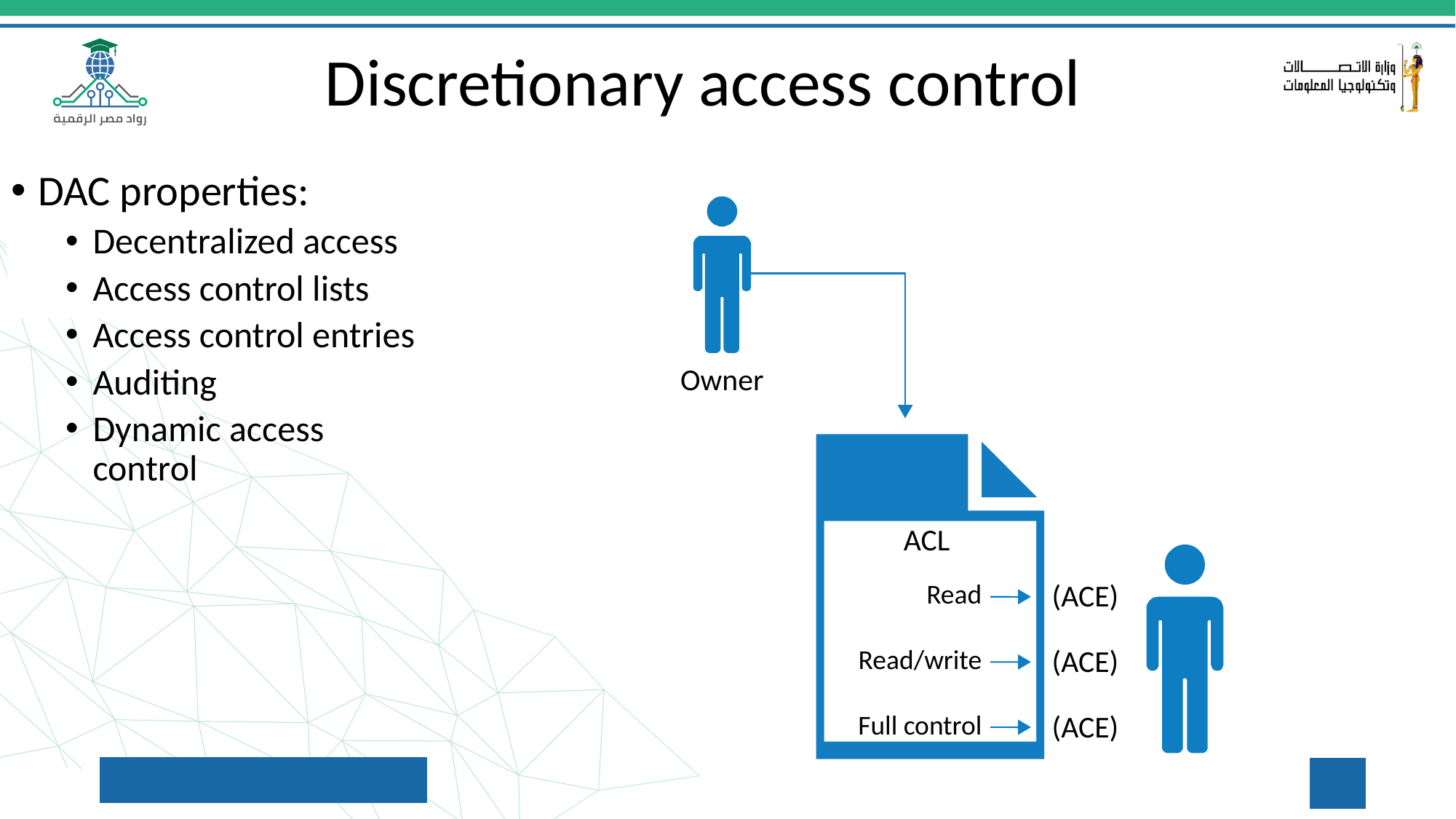

Discretionary access control
DAC properties:
Decentralized access
Access control lists
Access control entries
Auditing
Dynamic access control

Owner
ACL
Read

Read/write

Full control
(ACE)
(ACE)
(ACE)